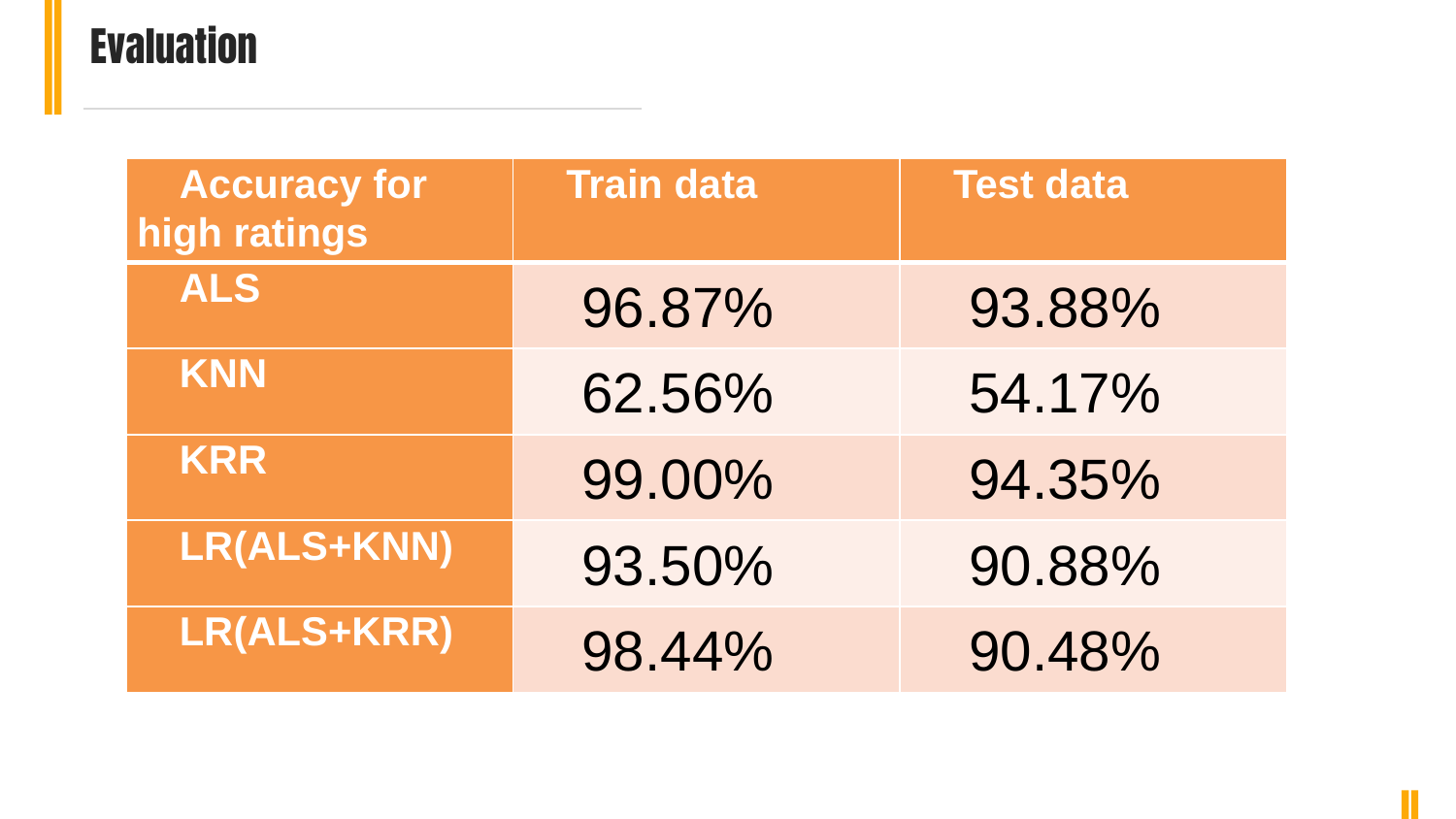

Evaluation
| Accuracy for high ratings | Train data | Test data |
| --- | --- | --- |
| ALS | 96.87% | 93.88% |
| KNN | 62.56% | 54.17% |
| KRR | 99.00% | 94.35% |
| LR(ALS+KNN) | 93.50% | 90.88% |
| LR(ALS+KRR) | 98.44% | 90.48% |